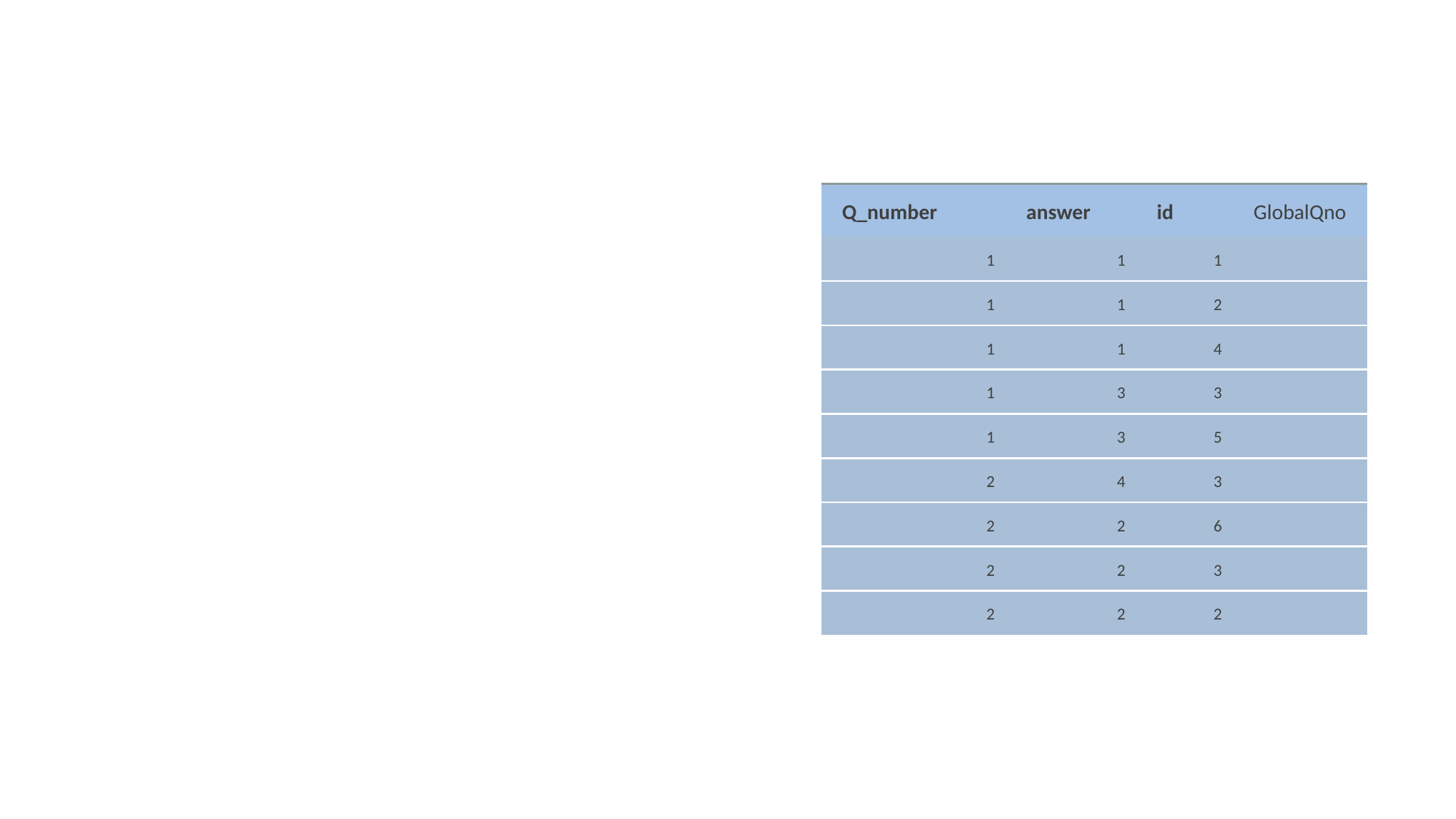

# Data sheet structure
| Q\_number | answer | id | GlobalQno |
| --- | --- | --- | --- |
| 1 | 1 | 1 |  |
| 1 | 1 | 2 |  |
| 1 | 1 | 4 |  |
| 1 | 3 | 3 |  |
| 1 | 3 | 5 |  |
| 2 | 4 | 3 |  |
| 2 | 2 | 6 |  |
| 2 | 2 | 3 |  |
| 2 | 2 | 2 |  |
Analysis uses a simple csv database:
	- structure for using this data.
All additional structure
Document using `dataspice`